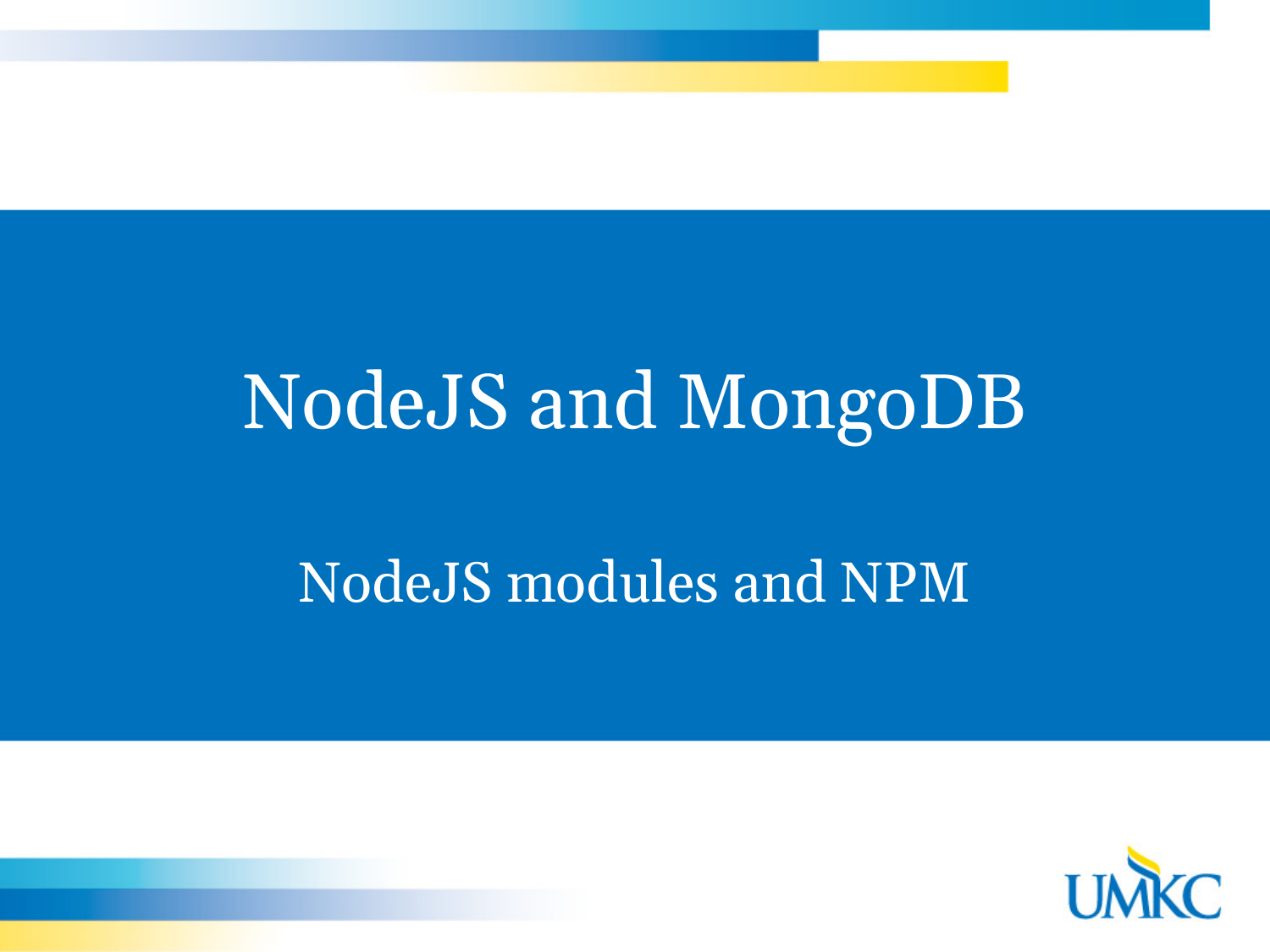

# NodeJS and MongoDB
NodeJS modules and NPM